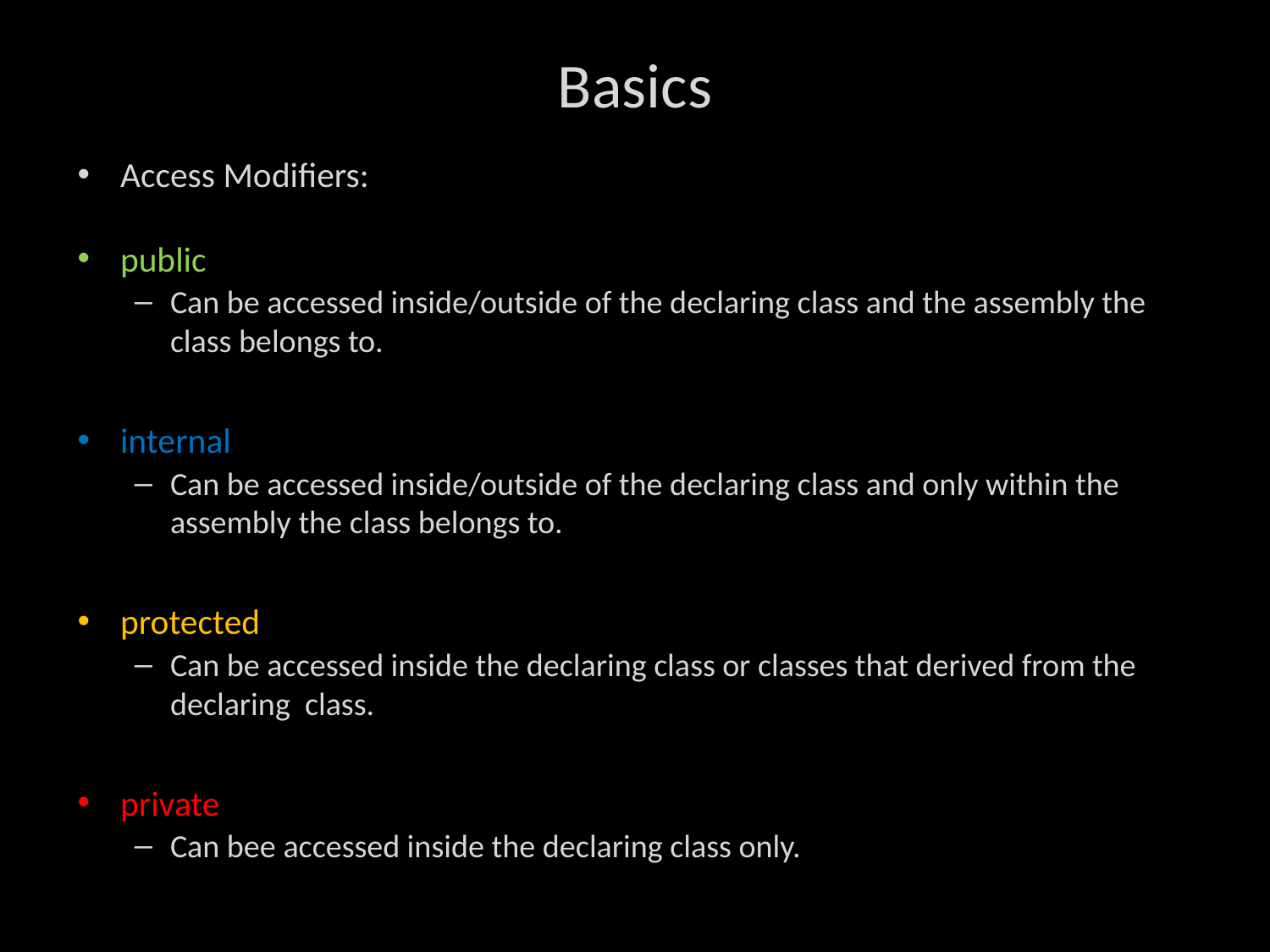

# Basics
Access Modifiers:

public
Can be accessed inside/outside of the declaring class and the assembly the class belongs to.

internal
Can be accessed inside/outside of the declaring class and only within the assembly the class belongs to.

protected
Can be accessed inside the declaring class or classes that derived from the declaring  class.

private
Can bee accessed inside the declaring class only.